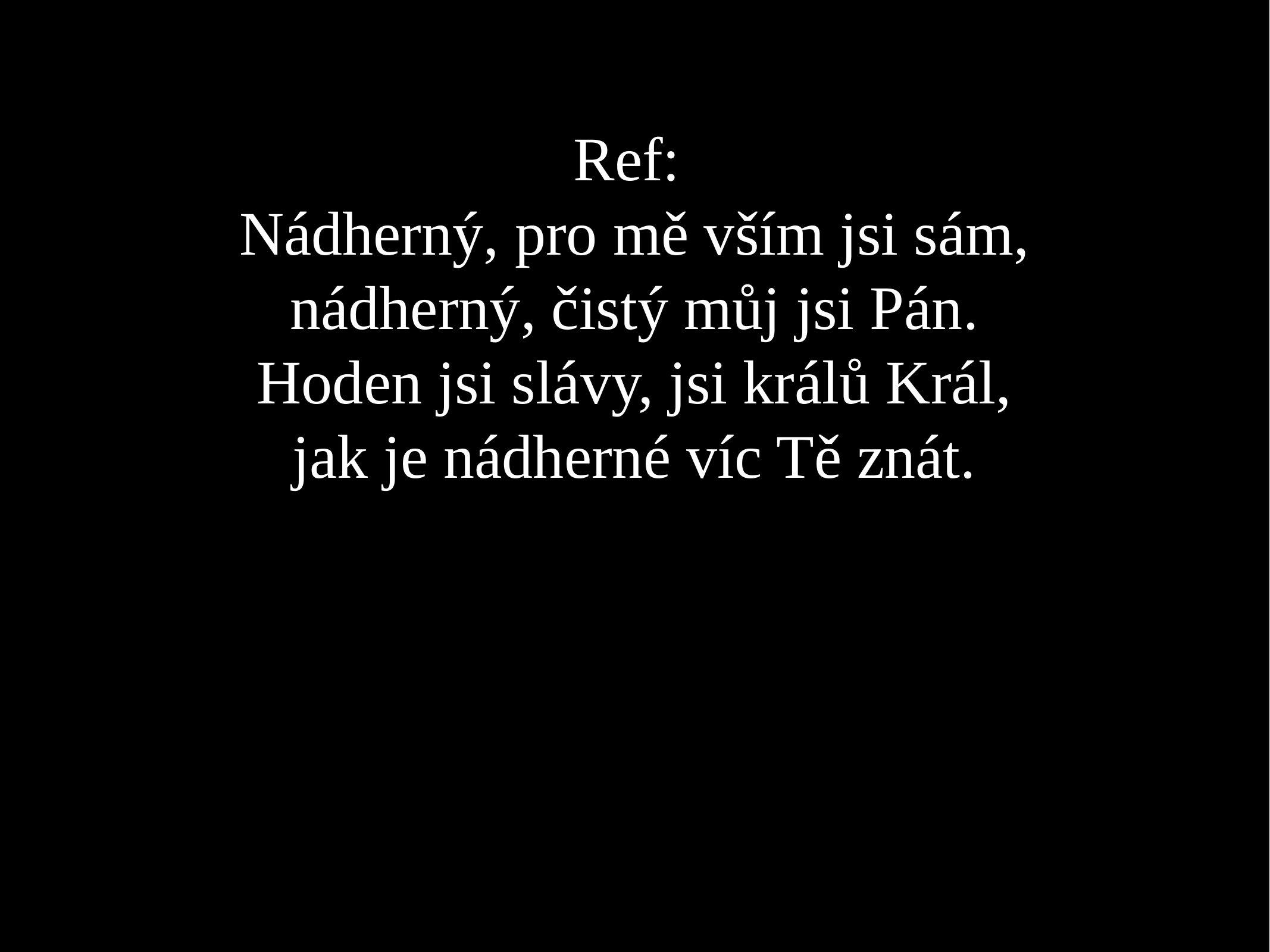

Ref:
Nádherný, pro mě vším jsi sám,
nádherný, čistý můj jsi Pán.
Hoden jsi slávy, jsi králů Král,
jak je nádherné víc Tě znát.